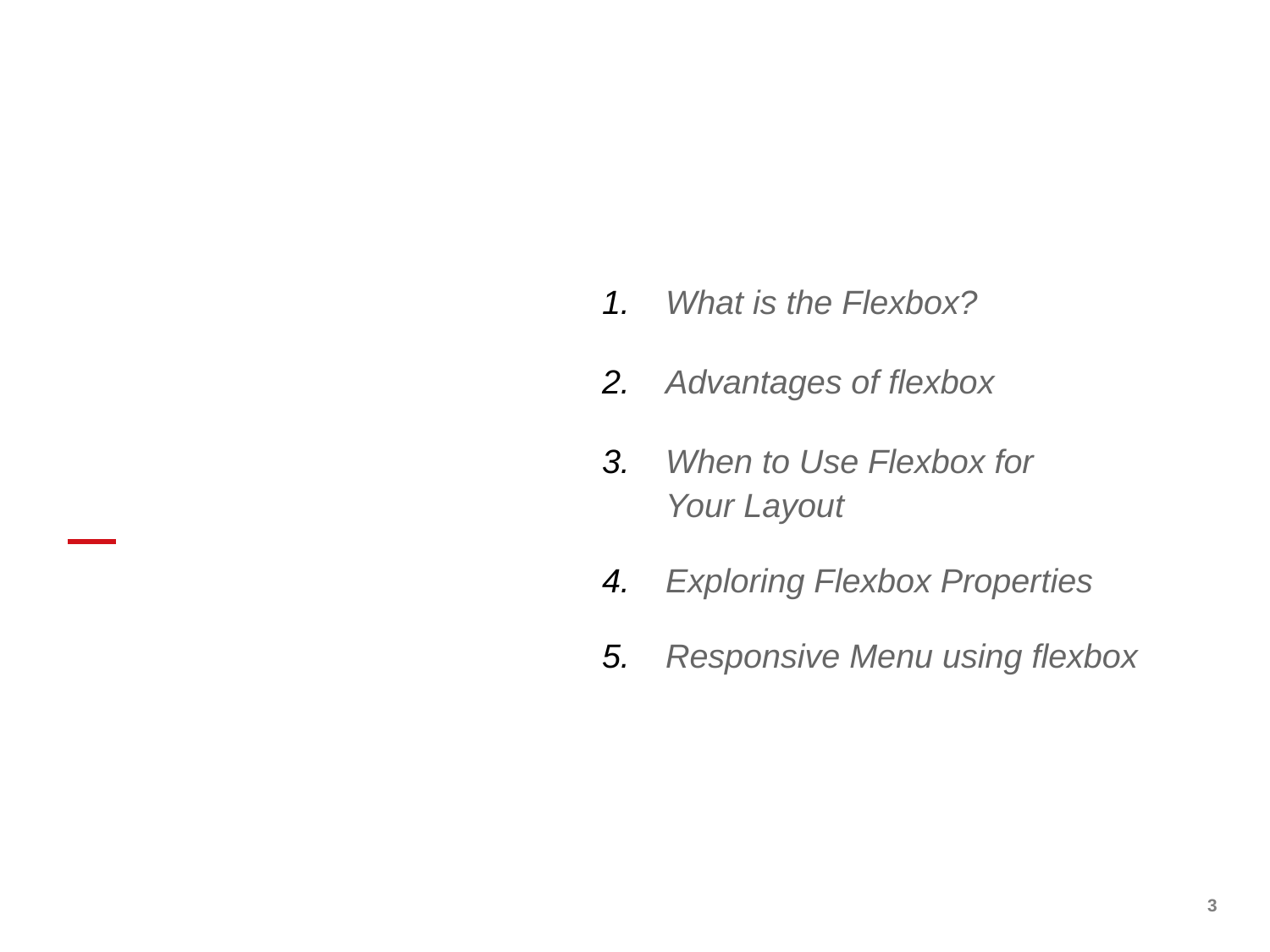

What is the Flexbox?
Advantages of flexbox
When to Use Flexbox for Your Layout
Exploring Flexbox Properties
Responsive Menu using flexbox
#